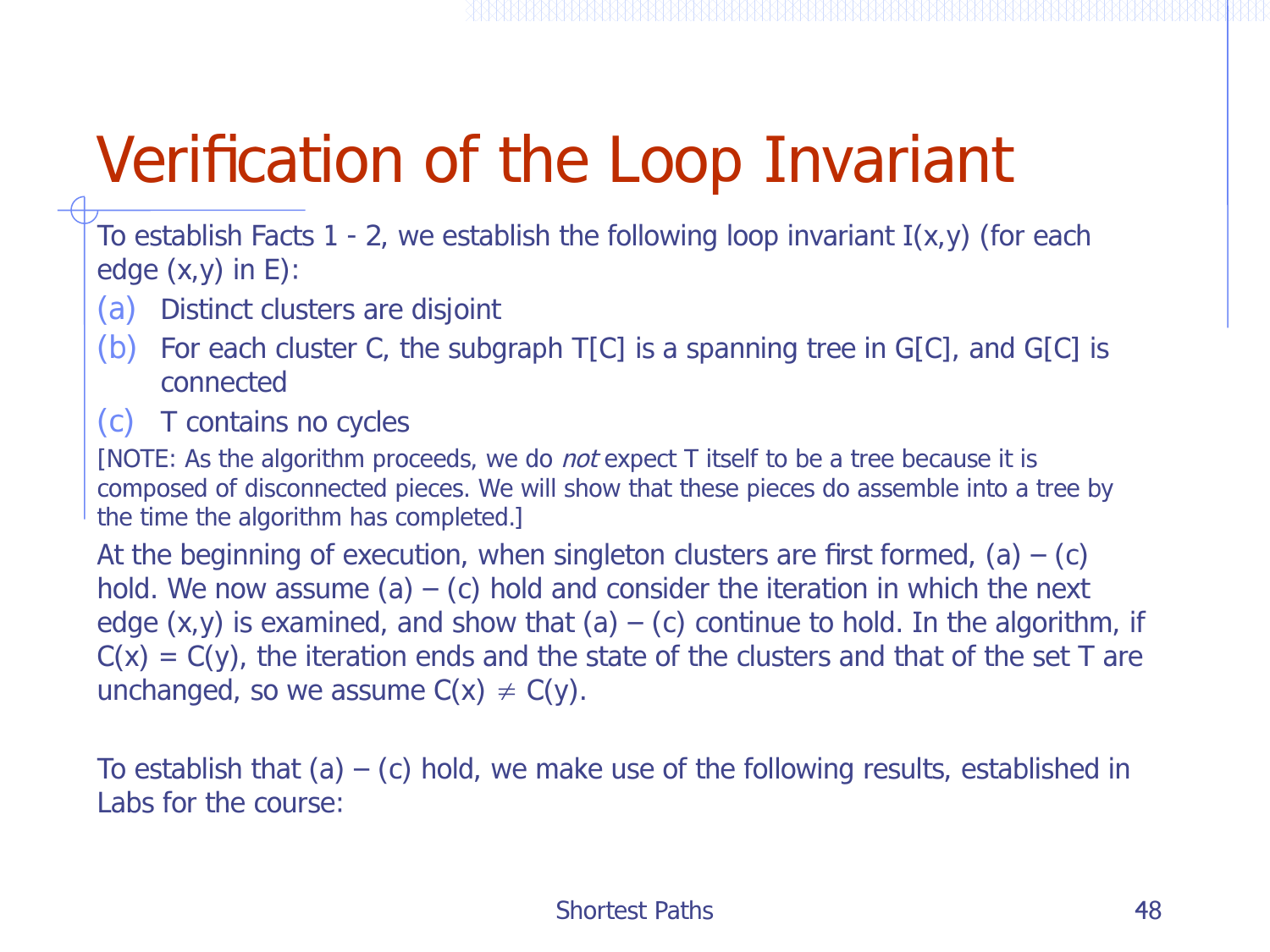

# Verification of the Loop Invariant
To establish Facts 1 - 2, we establish the following loop invariant I(x,y) (for each edge (x,y) in E):
Distinct clusters are disjoint
For each cluster C, the subgraph T[C] is a spanning tree in G[C], and G[C] is connected
T contains no cycles
[NOTE: As the algorithm proceeds, we do not expect T itself to be a tree because it is composed of disconnected pieces. We will show that these pieces do assemble into a tree by the time the algorithm has completed.]
At the beginning of execution, when singleton clusters are first formed, (a) – (c) hold. We now assume (a) – (c) hold and consider the iteration in which the next edge (x,y) is examined, and show that (a) – (c) continue to hold. In the algorithm, if C(x) = C(y), the iteration ends and the state of the clusters and that of the set T are unchanged, so we assume C(x) ≠ C(y).

To establish that (a) – (c) hold, we make use of the following results, established in Labs for the course:
Shortest Paths
48